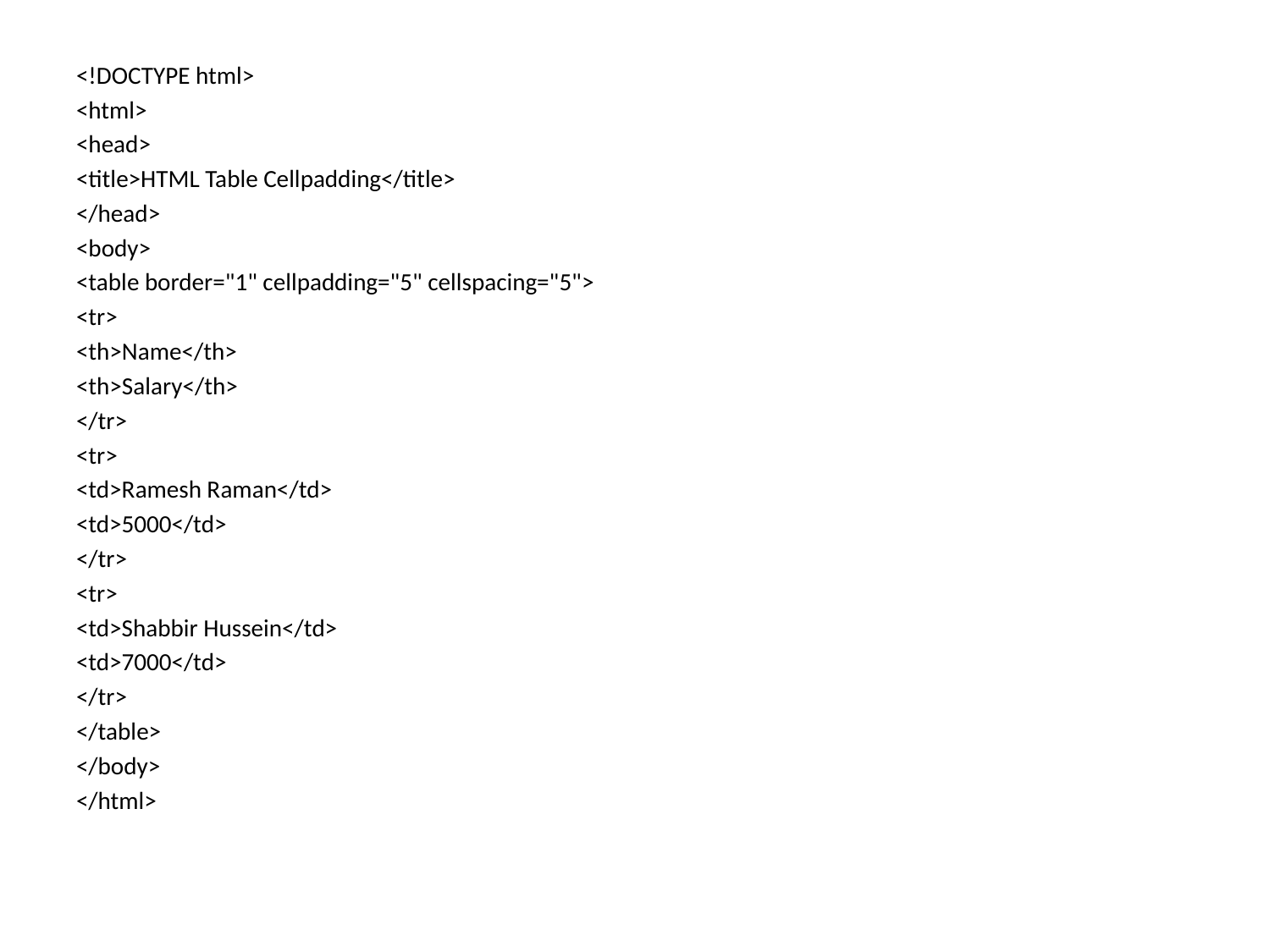

#
<!DOCTYPE html>
<html>
<head>
<title>HTML Table Cellpadding</title>
</head>
<body>
<table border="1" cellpadding="5" cellspacing="5">
<tr>
<th>Name</th>
<th>Salary</th>
</tr>
<tr>
<td>Ramesh Raman</td>
<td>5000</td>
</tr>
<tr>
<td>Shabbir Hussein</td>
<td>7000</td>
</tr>
</table>
</body>
</html>